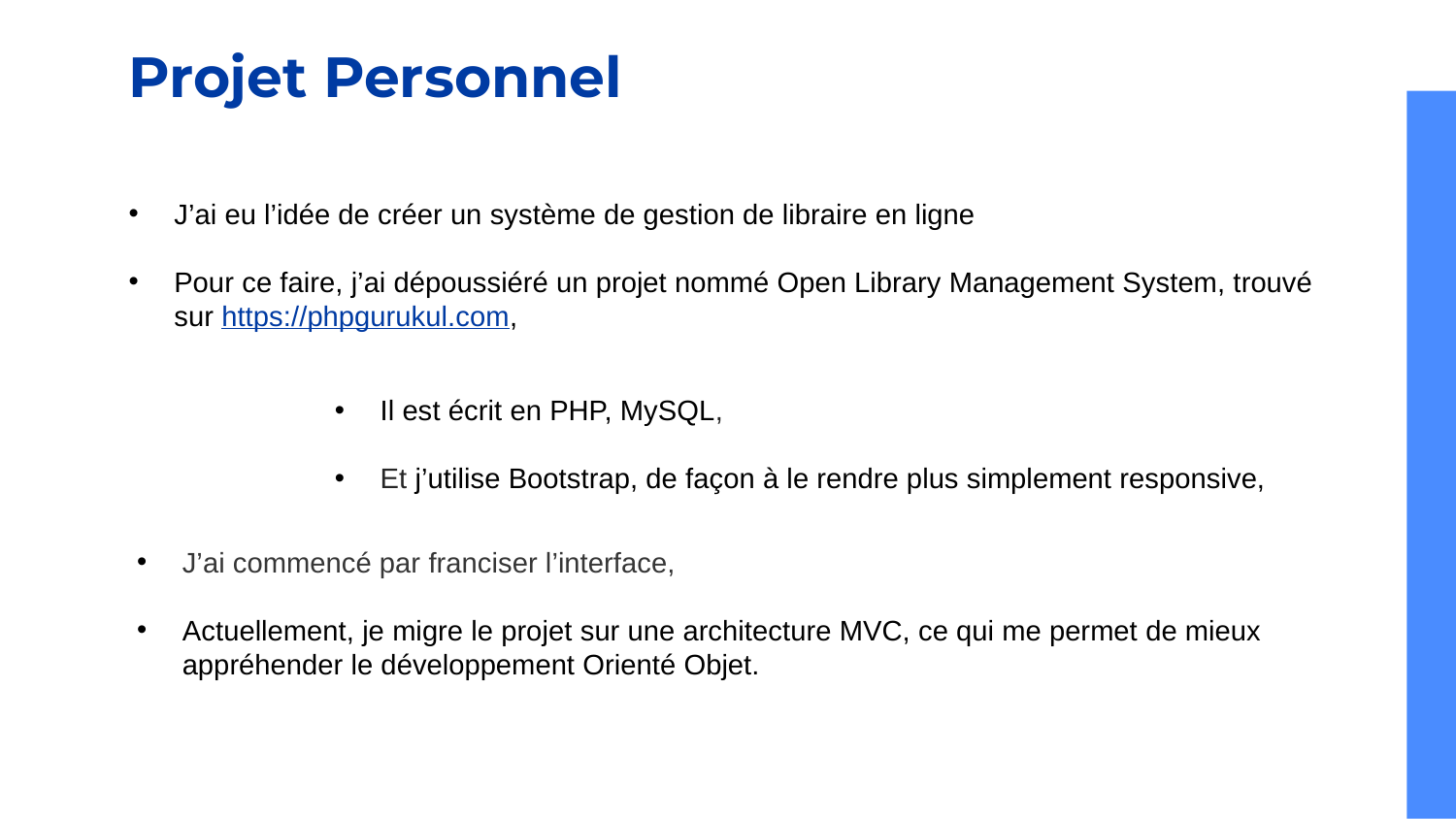

# Projet Personnel
J’ai eu l’idée de créer un système de gestion de libraire en ligne

Pour ce faire, j’ai dépoussiéré un projet nommé Open Library Management System, trouvé sur https://phpgurukul.com,
Il est écrit en PHP, MySQL,

Et j’utilise Bootstrap, de façon à le rendre plus simplement responsive,

J’ai commencé par franciser l’interface,

Actuellement, je migre le projet sur une architecture MVC, ce qui me permet de mieux appréhender le développement Orienté Objet.